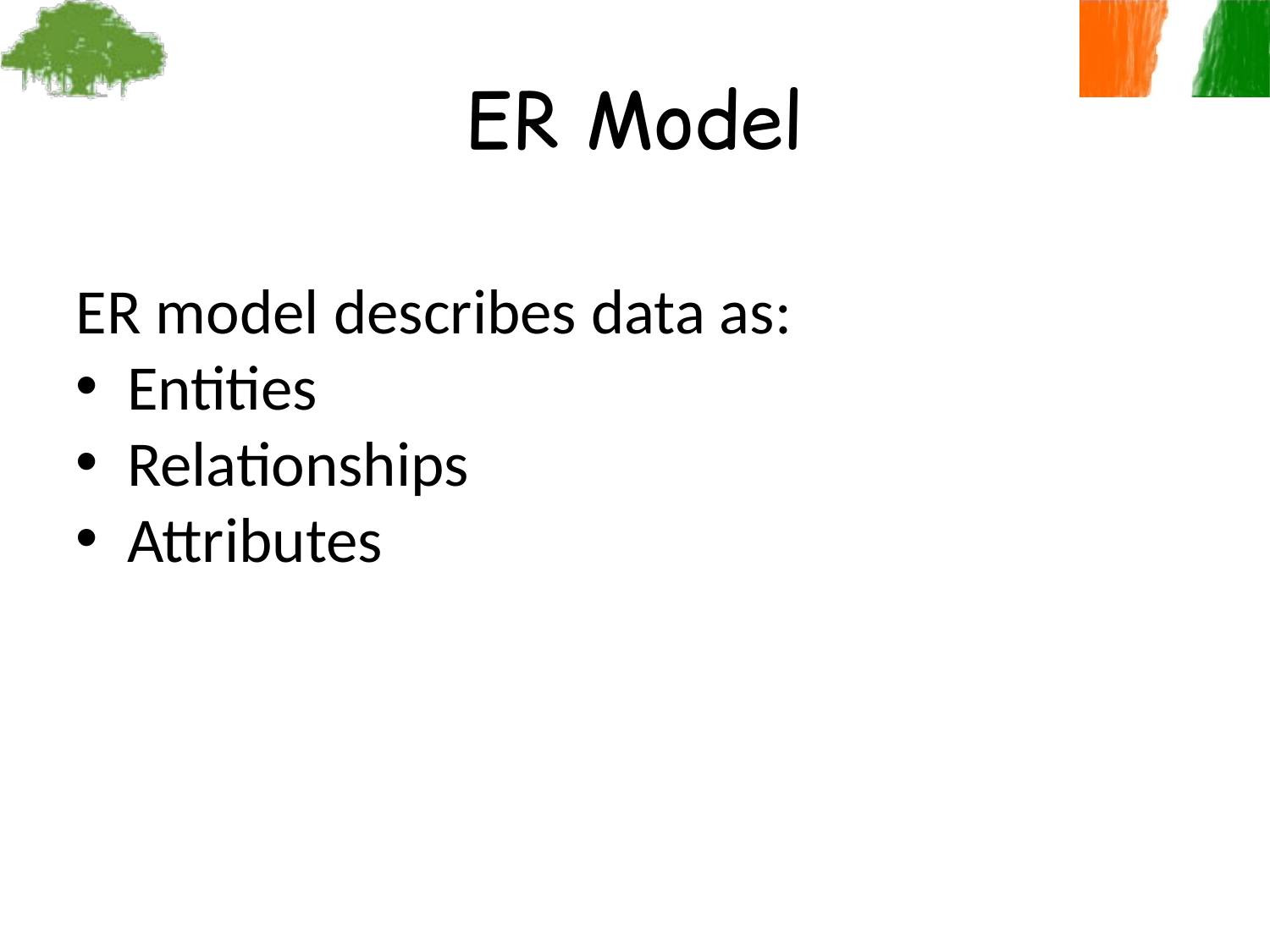

# ER Model
ER model describes data as:
  Entities
  Relationships
  Attributes